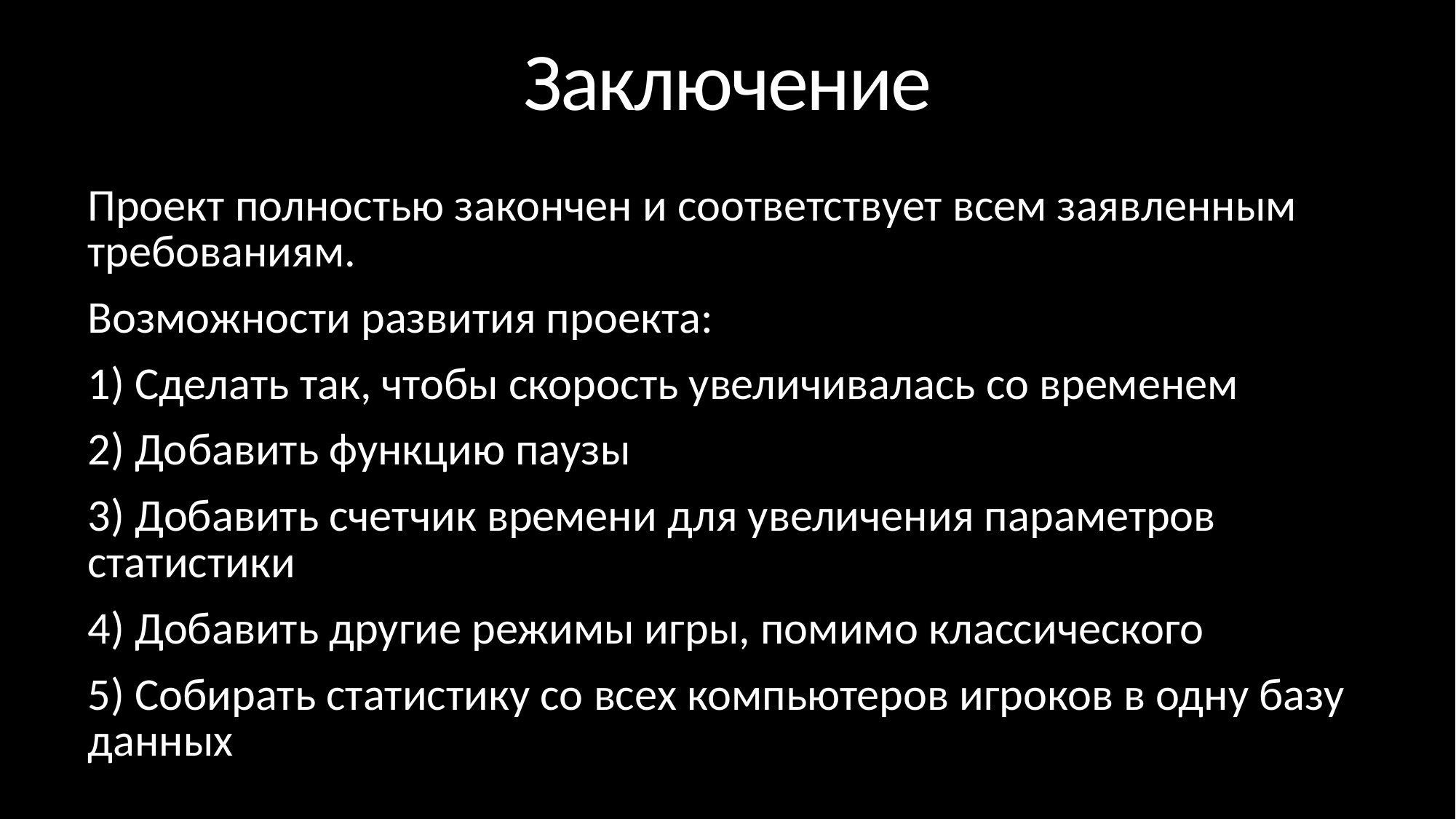

# Заключение
Проект полностью закончен и соответствует всем заявленным требованиям.
Возможности развития проекта:
1) Сделать так, чтобы скорость увеличивалась со временем
2) Добавить функцию паузы
3) Добавить счетчик времени для увеличения параметров статистики
4) Добавить другие режимы игры, помимо классического
5) Собирать статистику со всех компьютеров игроков в одну базу данных